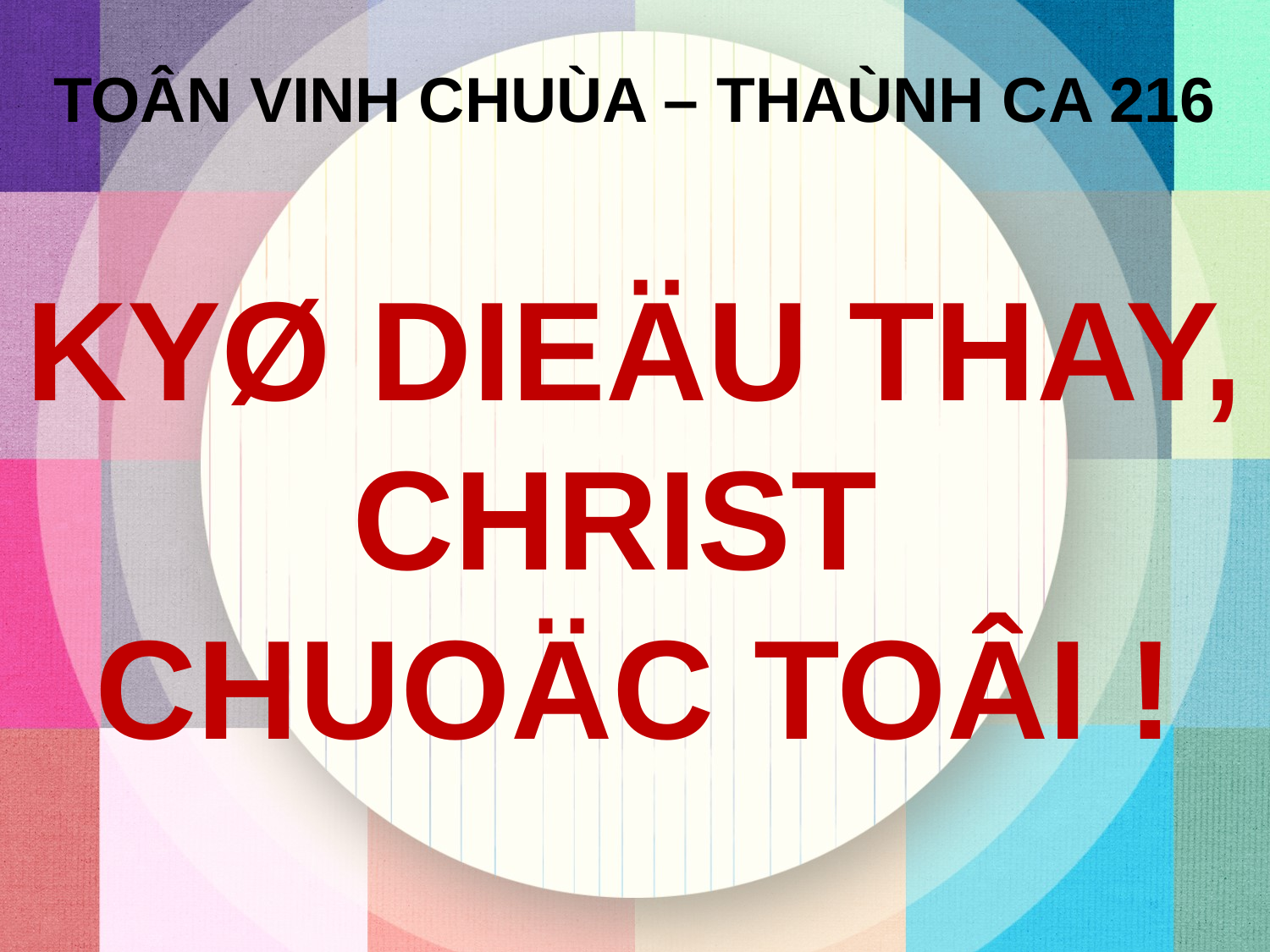

TOÂN VINH CHUÙA – THAÙNH CA 216
KYØ DIEÄU THAY, CHRIST
CHUOÄC TOÂI !